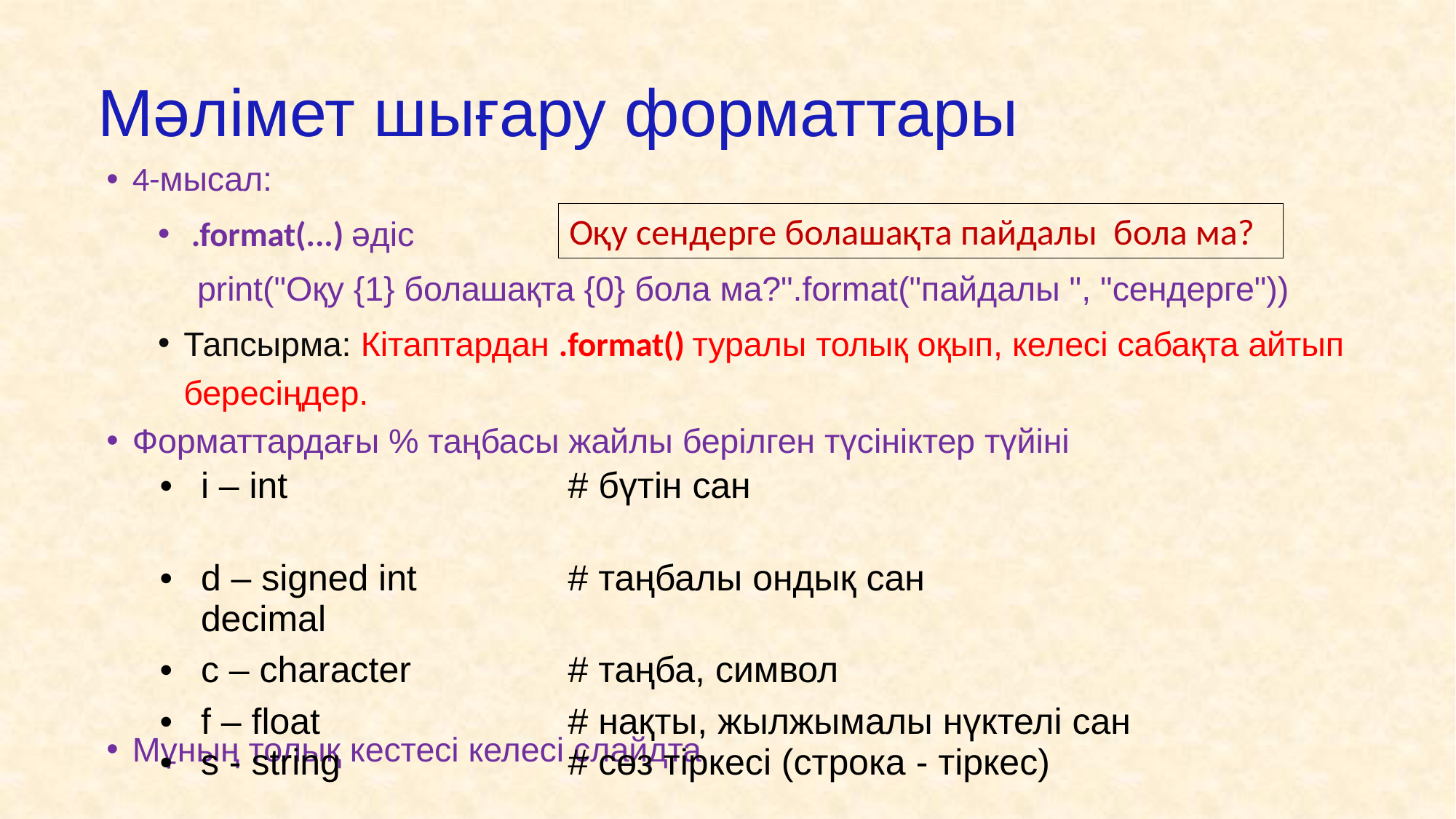

Мәлімет шығару форматтары
4-мысал:
 .format(...) әдіс
print("Оқу {1} болашақта {0} бола ма?".format("пайдалы ", "сендерге"))
Тапсырма: Кітаптардан .format() туралы толық оқып, келесі сабақта айтып бересіңдер.
Форматтардағы % таңбасы жайлы берілген түсініктер түйіні

Мұның толық кестесі келесі слайдта

Оқу сендерге болашақта пайдалы  бола ма?
| i – int | # бүтін сан |
| --- | --- |
| d – signed int decimal | # таңбалы ондық сан |
| c – character | # таңба, символ |
| f – float s - string | # нақты, жылжымалы нүктелі сан # сөз тіркесі (строка - тіркес) |